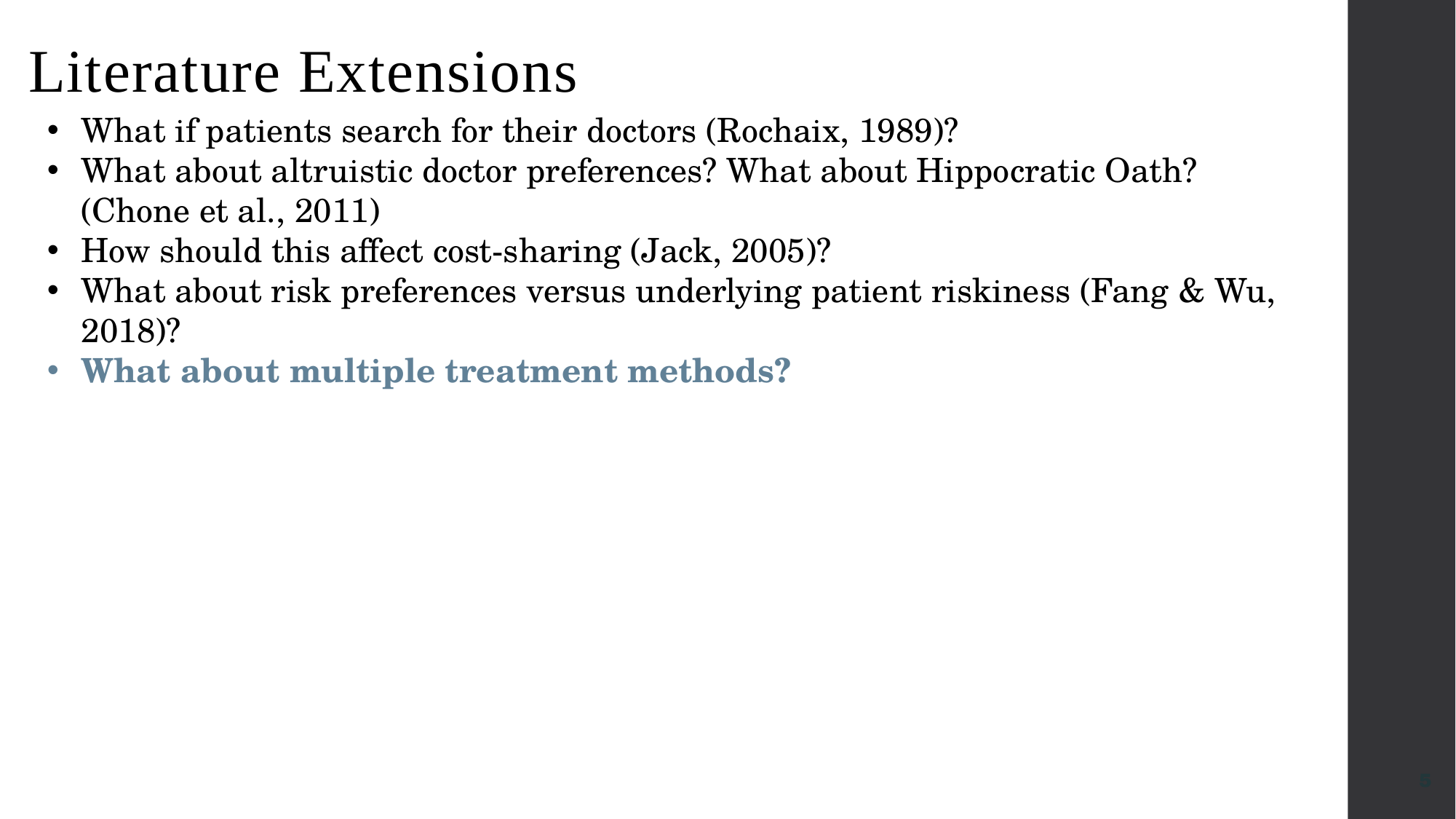

# Literature Extensions
What if patients search for their doctors (Rochaix, 1989)?
What about altruistic doctor preferences? What about Hippocratic Oath? (Chone et al., 2011)
How should this affect cost-sharing (Jack, 2005)?
What about risk preferences versus underlying patient riskiness (Fang & Wu, 2018)?
What about multiple treatment methods?
5